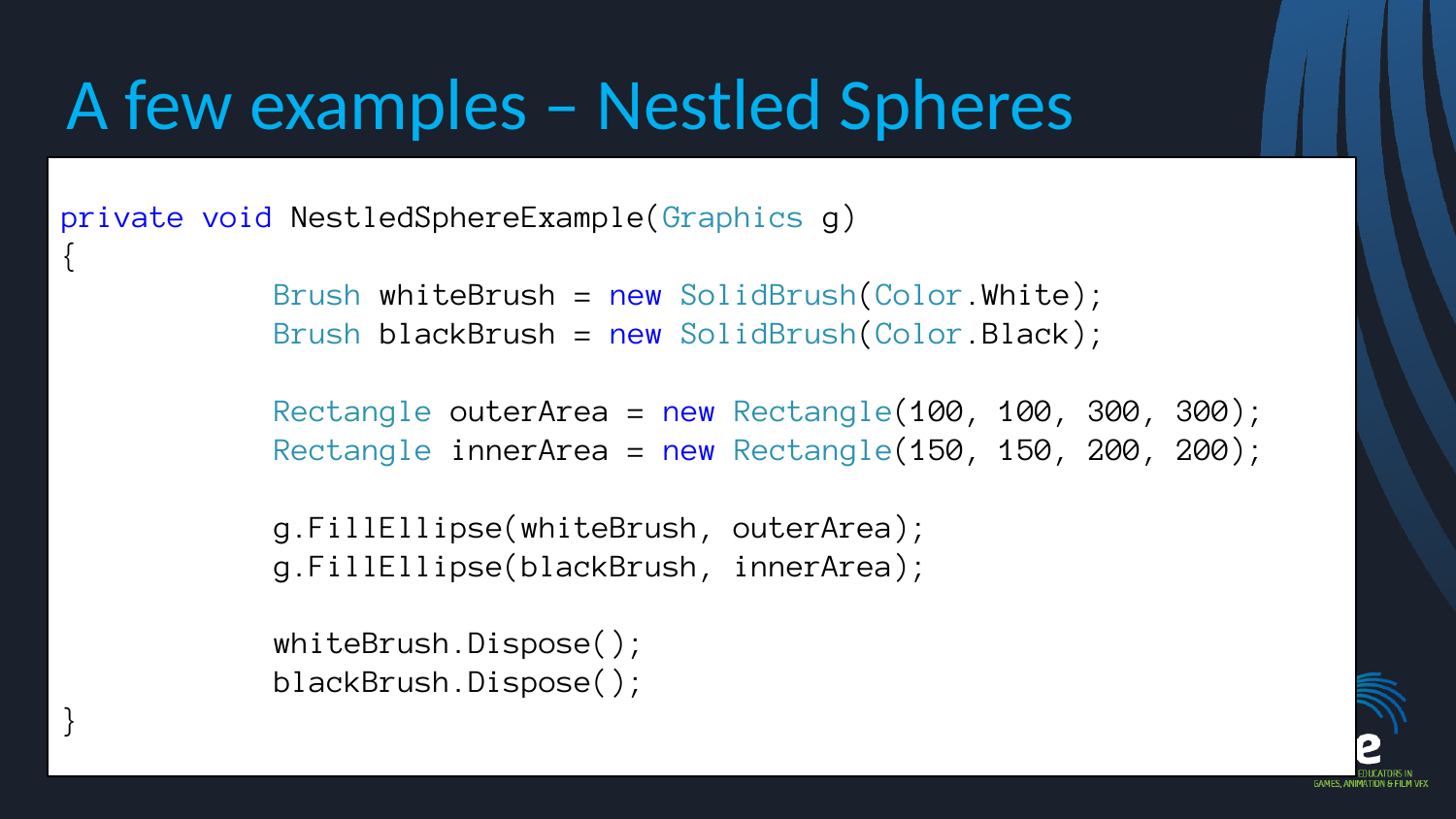

# A few examples – Nestled Spheres
private void NestledSphereExample(Graphics g)
{
            Brush whiteBrush = new SolidBrush(Color.White);
            Brush blackBrush = new SolidBrush(Color.Black);

            Rectangle outerArea = new Rectangle(100, 100, 300, 300);
            Rectangle innerArea = new Rectangle(150, 150, 200, 200);

            g.FillEllipse(whiteBrush, outerArea);
            g.FillEllipse(blackBrush, innerArea);

            whiteBrush.Dispose();
            blackBrush.Dispose();
}